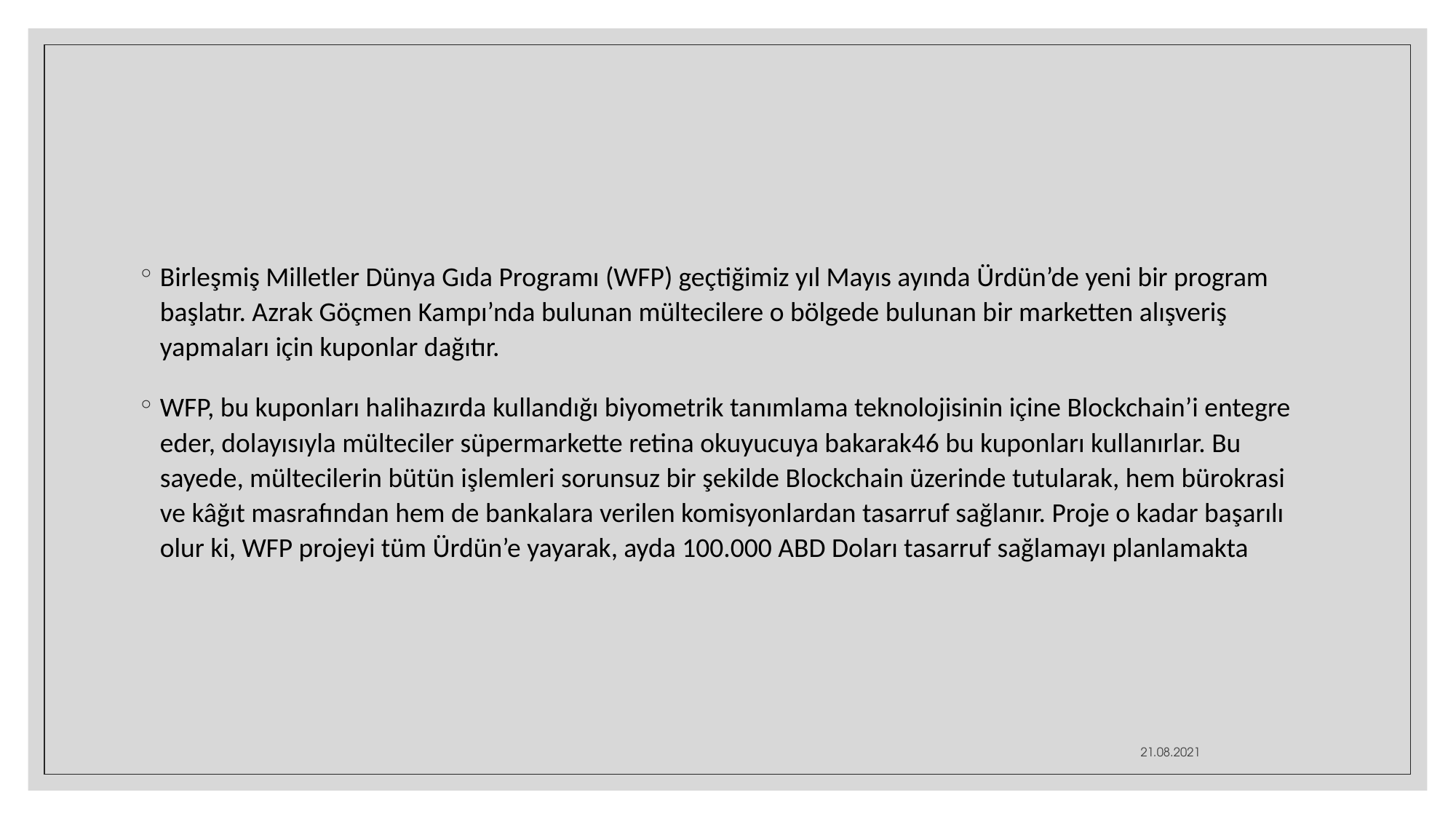

#
Birleşmiş Milletler Dünya Gıda Programı (WFP) geçtiğimiz yıl Mayıs ayında Ürdün’de yeni bir program başlatır. Azrak Göçmen Kampı’nda bulunan mültecilere o bölgede bulunan bir marketten alışveriş yapmaları için kuponlar dağıtır.
WFP, bu kuponları halihazırda kullandığı biyometrik tanımlama teknolojisinin içine Blockchain’i entegre eder, dolayısıyla mülteciler süpermarkette retina okuyucuya bakarak46 bu kuponları kullanırlar. Bu sayede, mültecilerin bütün işlemleri sorunsuz bir şekilde Blockchain üzerinde tutularak, hem bürokrasi ve kâğıt masrafından hem de bankalara verilen komisyonlardan tasarruf sağlanır. Proje o kadar başarılı olur ki, WFP projeyi tüm Ürdün’e yayarak, ayda 100.000 ABD Doları tasarruf sağlamayı planlamakta

21.08.2021